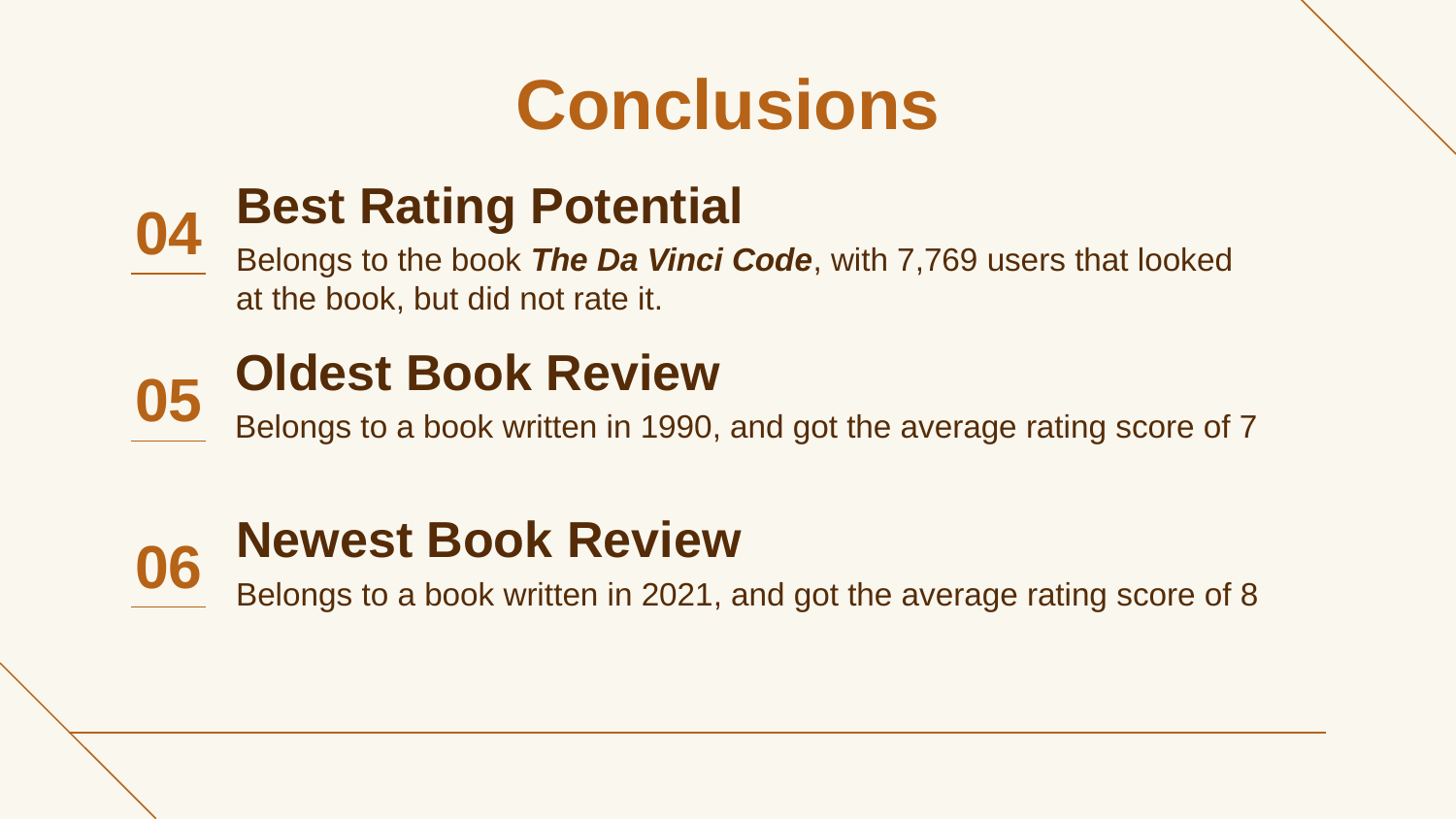

# Conclusions
Best Rating Potential
04
Belongs to the book The Da Vinci Code, with 7,769 users that looked at the book, but did not rate it.
Oldest Book Review
05
Belongs to a book written in 1990, and got the average rating score of 7
Newest Book Review
06
Belongs to a book written in 2021, and got the average rating score of 8